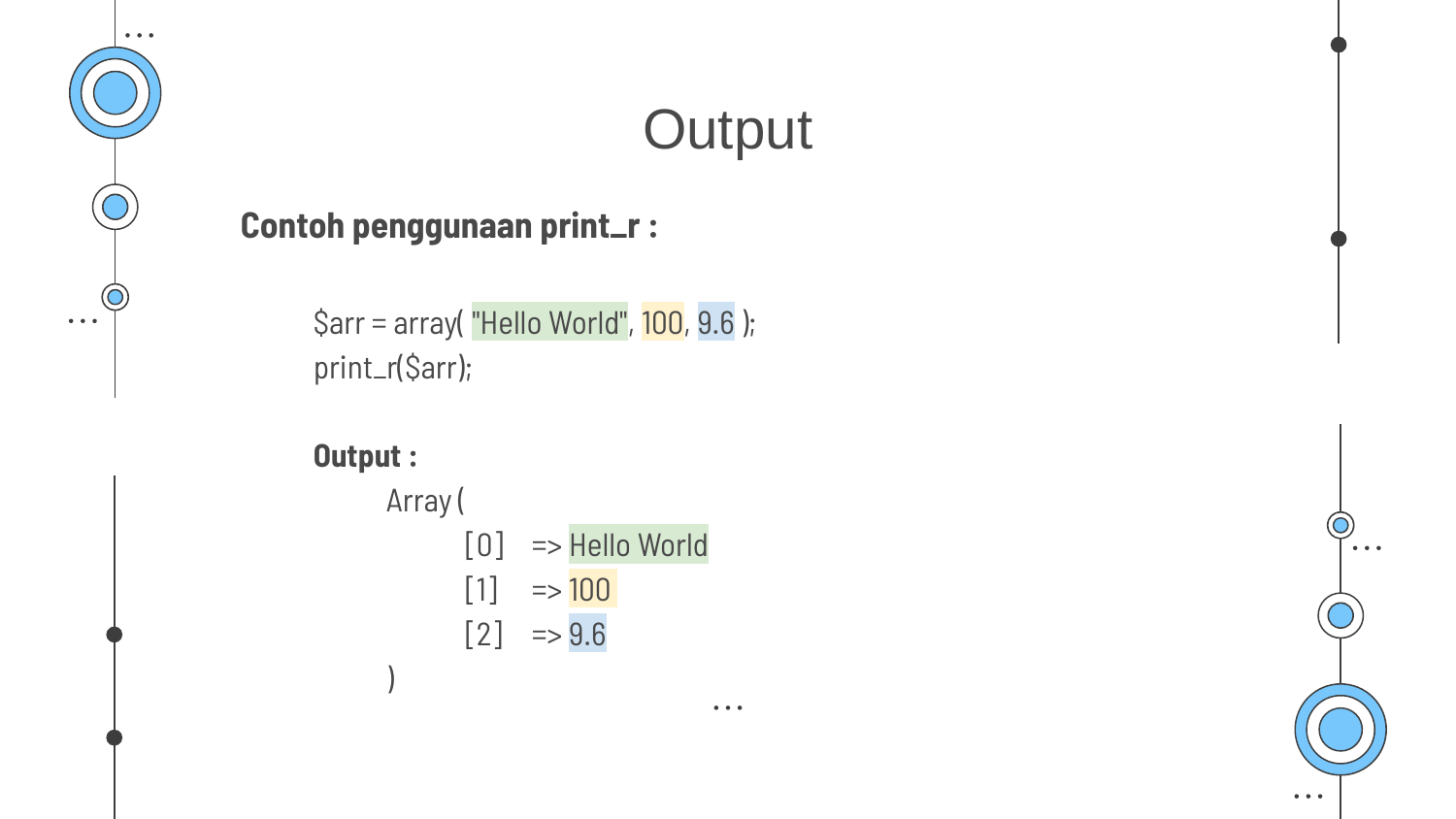

# Output
Contoh penggunaan print_r :

$arr = array( "Hello World", 100, 9.6 );
print_r($arr);

Output :
Array (
 [0]	=> Hello World
 [1] 	=> 100
 [2] 	=> 9.6
)